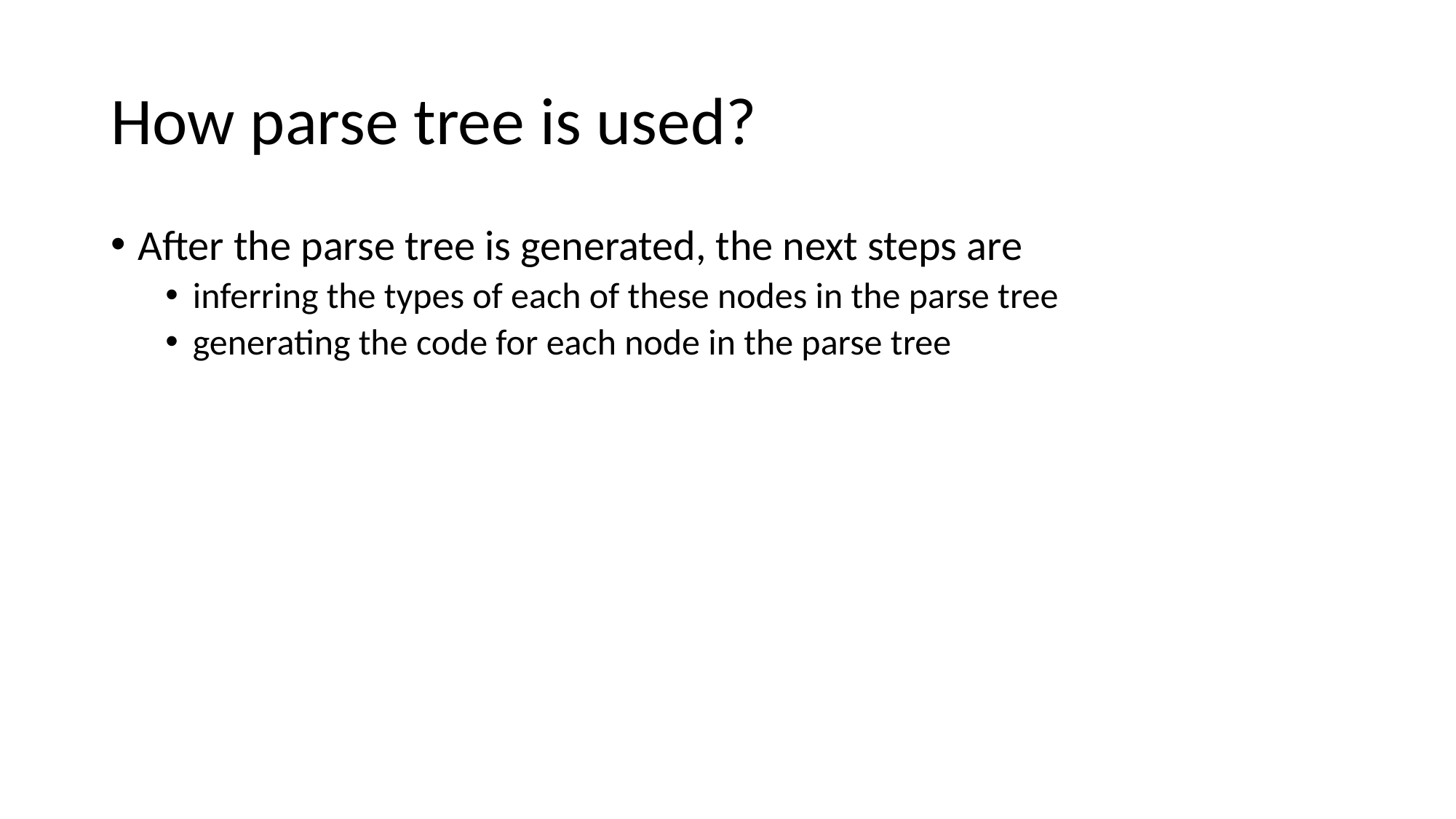

# How parse tree is used?
After the parse tree is generated, the next steps are
inferring the types of each of these nodes in the parse tree
generating the code for each node in the parse tree